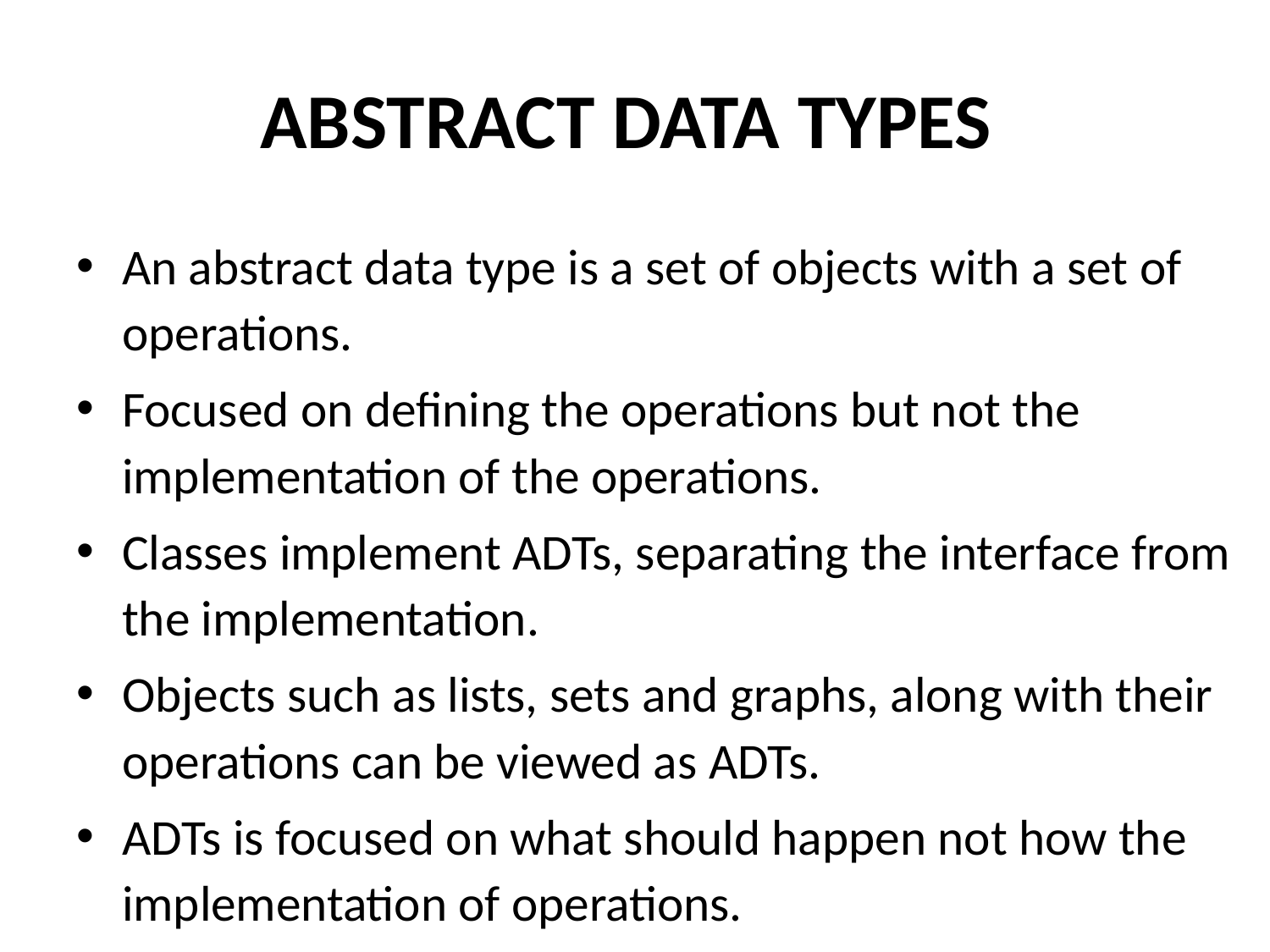

# ABSTRACT DATA TYPES
An abstract data type is a set of objects with a set of operations.
Focused on defining the operations but not the implementation of the operations.
Classes implement ADTs, separating the interface from the implementation.
Objects such as lists, sets and graphs, along with their operations can be viewed as ADTs.
ADTs is focused on what should happen not how the implementation of operations.